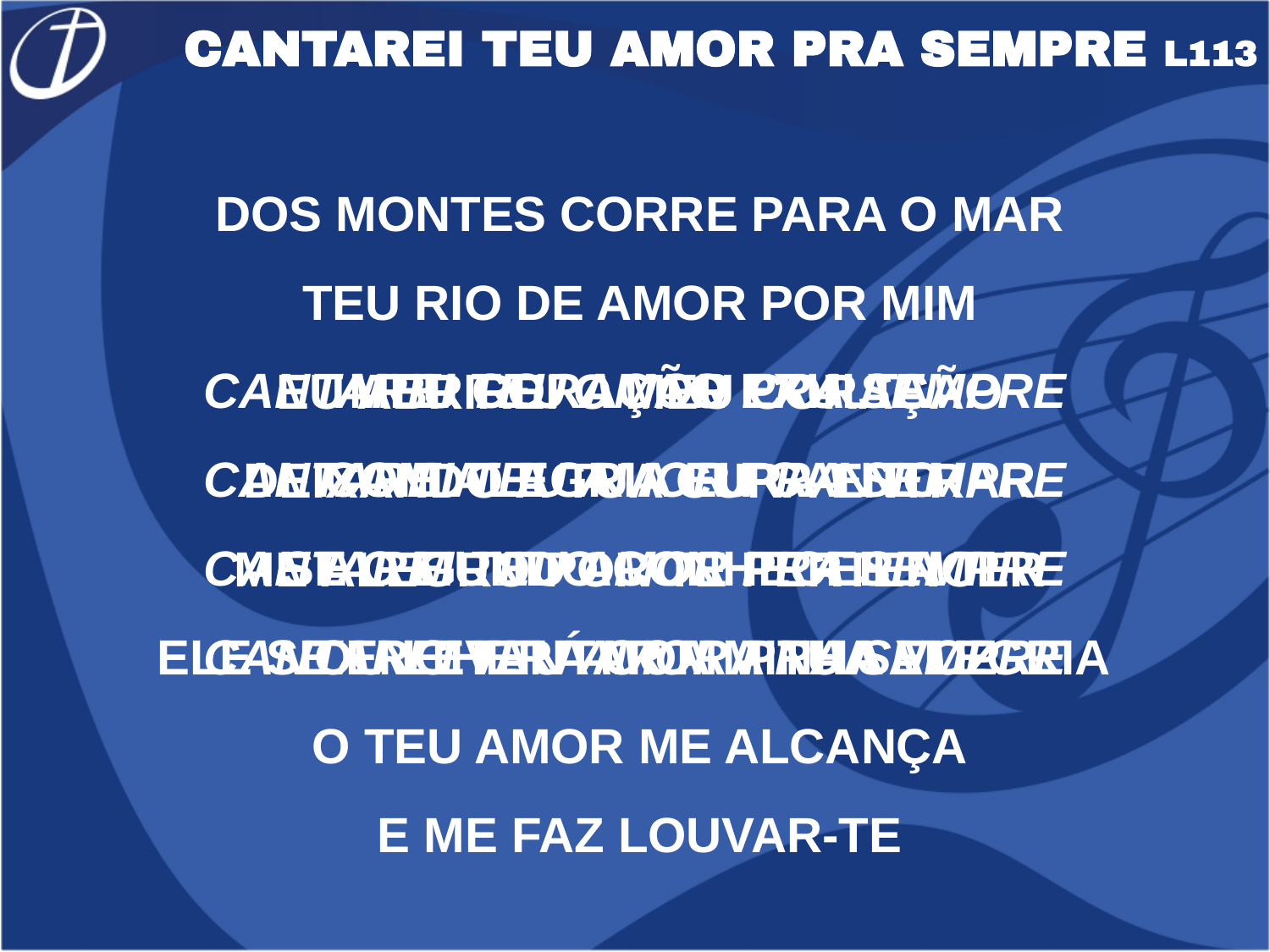

CANTAREI TEU AMOR PRA SEMPRE L113
DOS MONTES CORRE PARA O MAR
TEU RIO DE AMOR POR MIM
EU ABRIREI O MEU CORAÇÃO
DEIXANDO A TUA CURA ENTRAR
ME ALEGRO POR TE PERTENCER
VOU LEVANTAR A MINHA VOZ
O TEU AMOR ME ALCANÇA
E ME FAZ LOUVAR-TE
MEU CORAÇÃO EXULTA
COM ALEGRIA EU CANTO
SE O MUNDO CONHECER A TI
ELE SE ENCHERÁ COM A TUA ALEGRIA
CANTAREI TEU AMOR PRA SEMPRE
CANTAREI TEU AMOR PRA SEMPRE
CANTAREI TEU AMOR PRA SEMPRE
CANTAREI TEU AMOR PRA SEMPRE